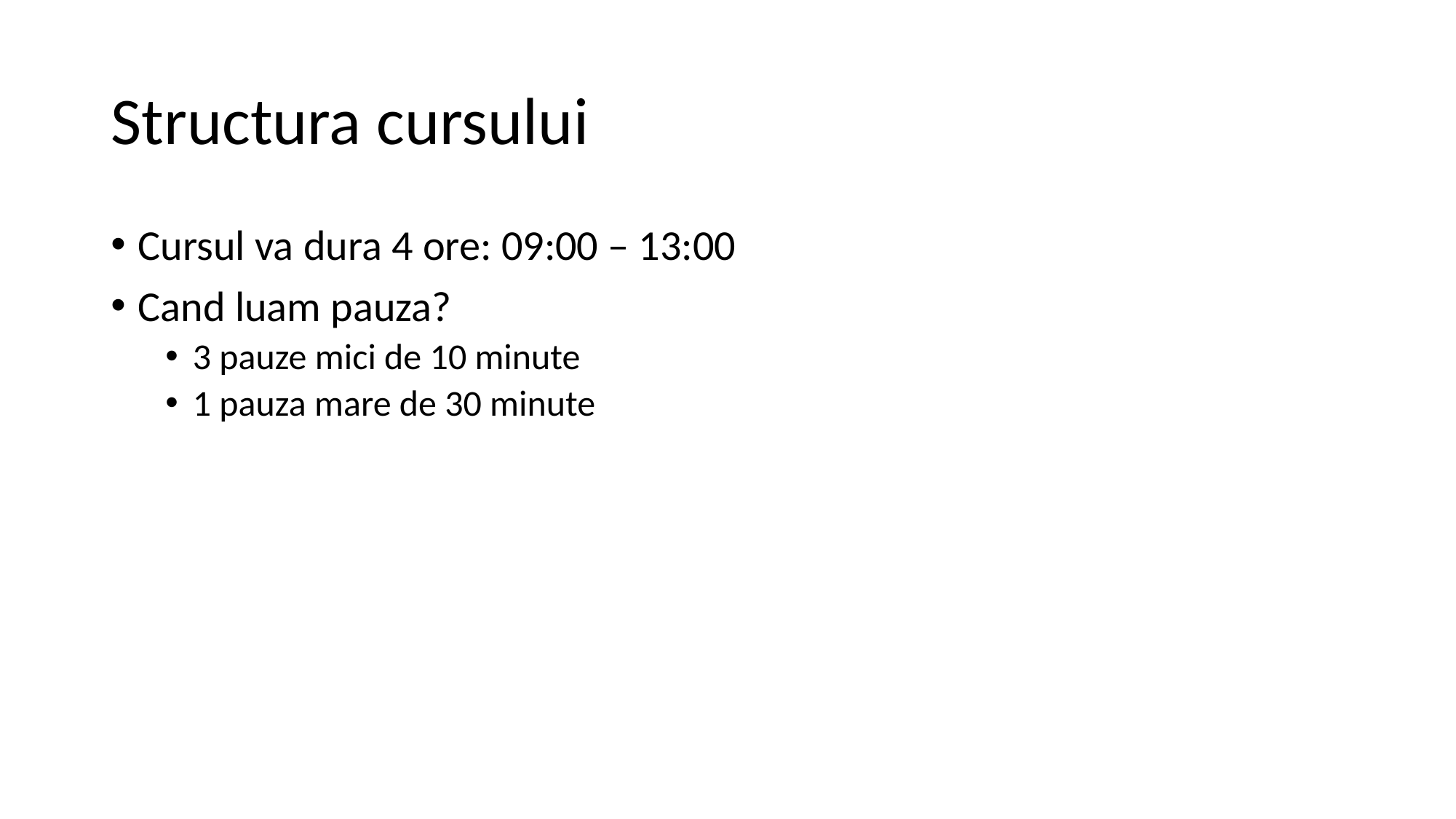

# Structura cursului
Cursul va dura 4 ore: 09:00 – 13:00
Cand luam pauza?
3 pauze mici de 10 minute
1 pauza mare de 30 minute